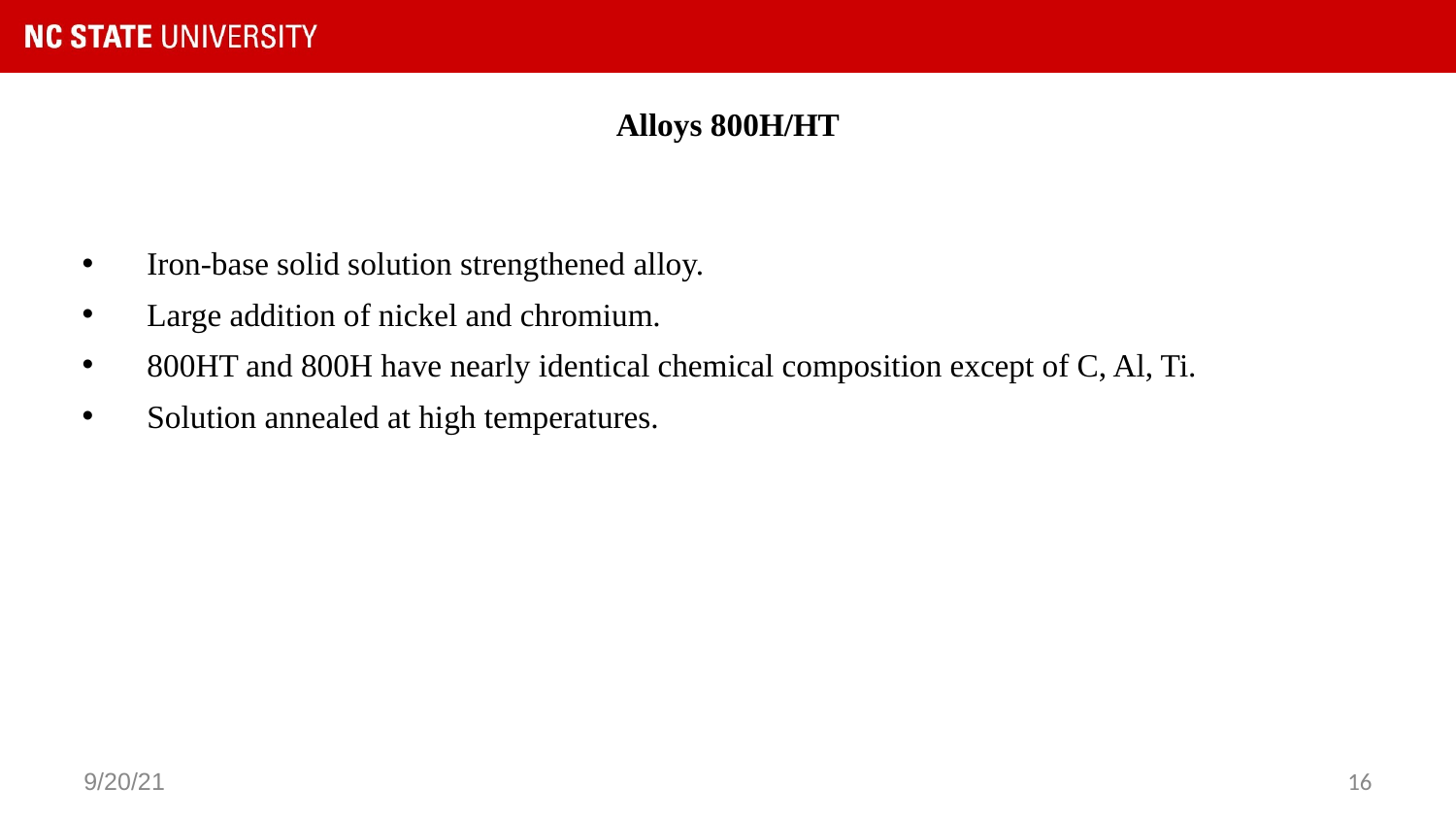

# Alloys 800H/HT

Iron-base solid solution strengthened alloy.
Large addition of nickel and chromium.
800HT and 800H have nearly identical chemical composition except of C, Al, Ti.
Solution annealed at high temperatures.

9/20/21
16